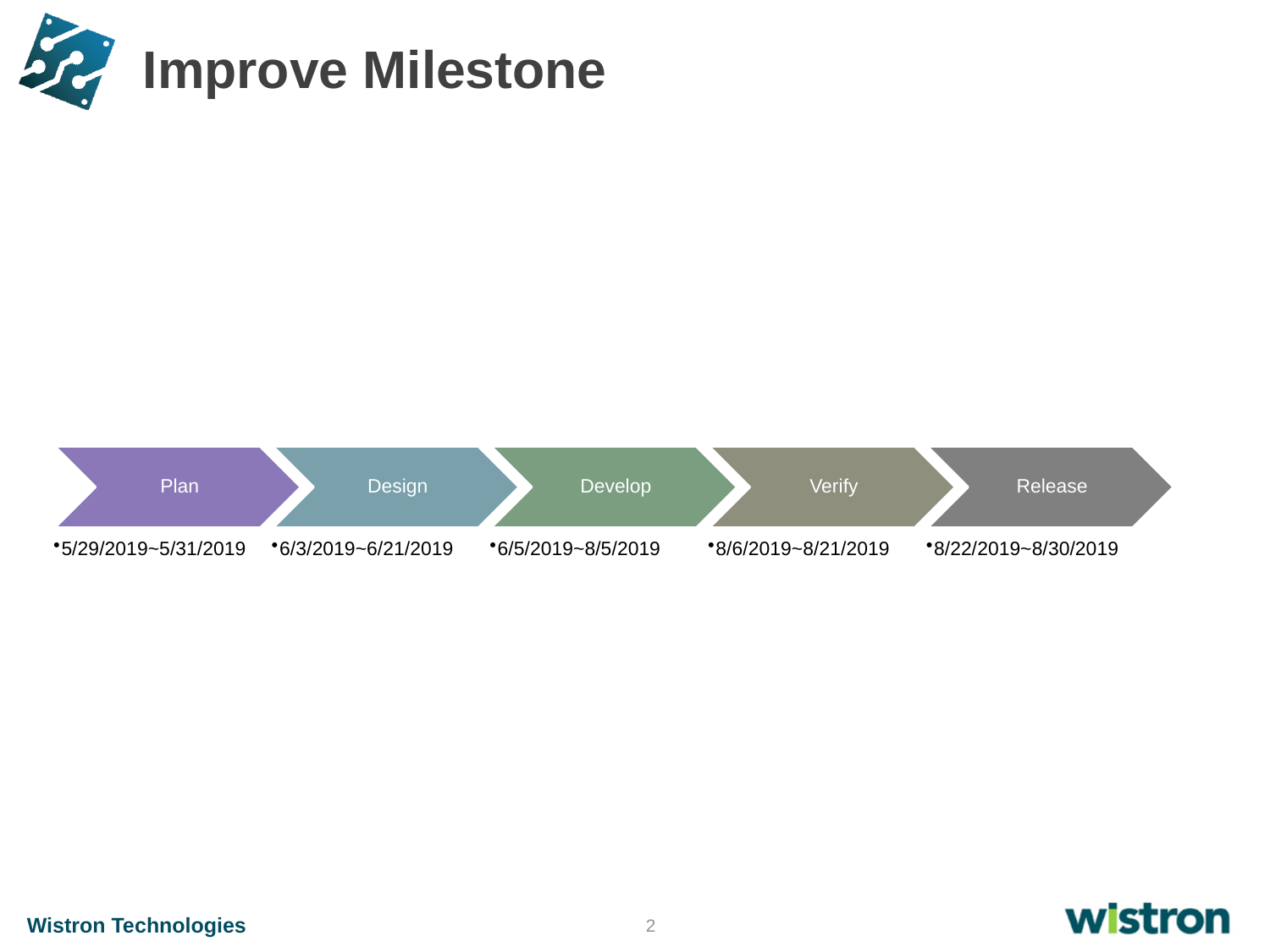

# Improve Milestone
Plan
5/29/2019~5/31/2019
Design
6/3/2019~6/21/2019
Develop
6/5/2019~8/5/2019
Verify
8/6/2019~8/21/2019
Release
8/22/2019~8/30/2019
2